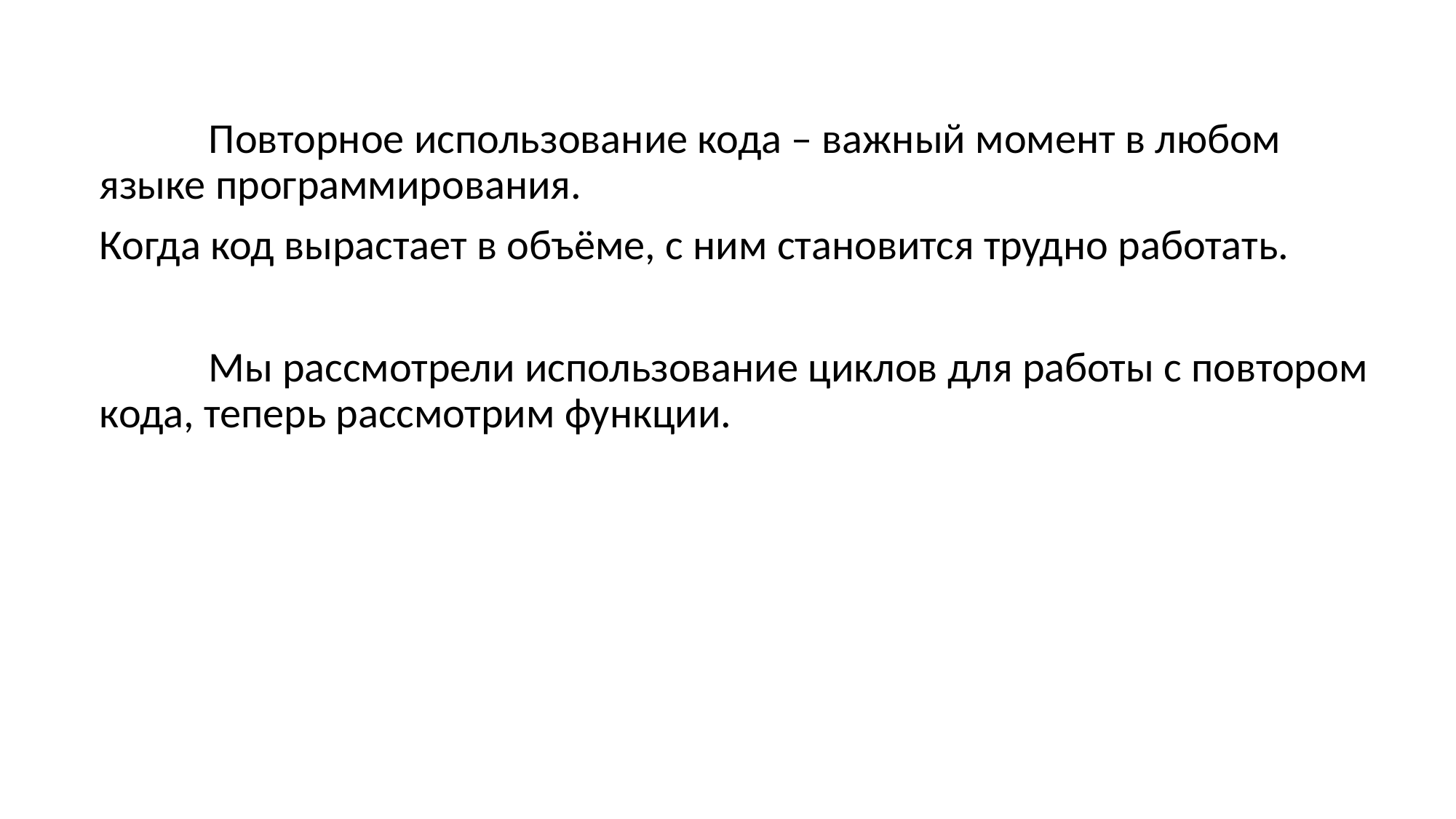

#
	Повторное использование кода – важный момент в любом языке программирования.
Когда код вырастает в объёме, с ним становится трудно работать.

	Мы рассмотрели использование циклов для работы с повтором кода, теперь рассмотрим функции.